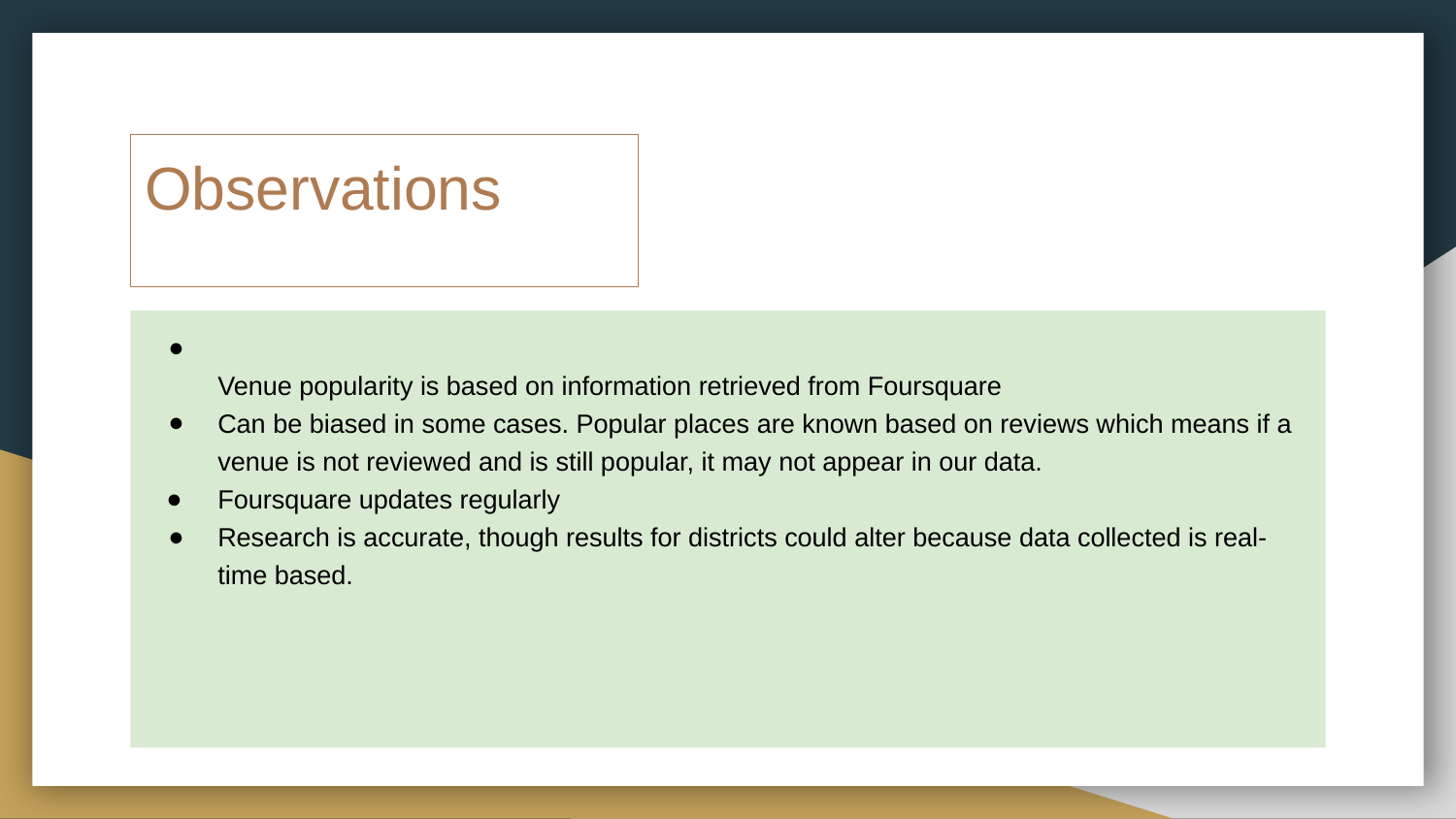

# Observations
Venue popularity is based on information retrieved from Foursquare
Can be biased in some cases. Popular places are known based on reviews which means if a venue is not reviewed and is still popular, it may not appear in our data.
Foursquare updates regularly
Research is accurate, though results for districts could alter because data collected is real-time based.